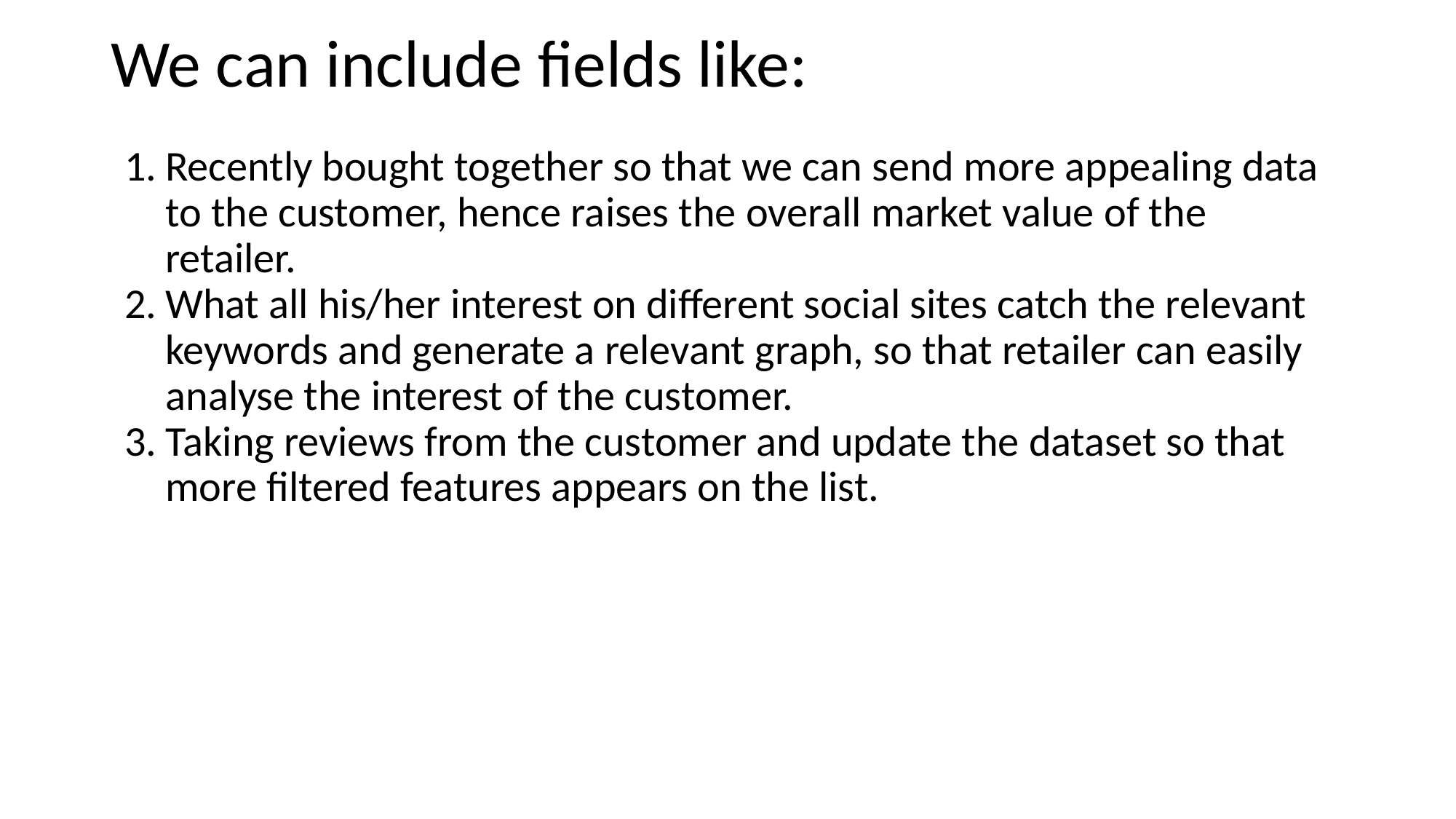

# We can include fields like:
Recently bought together so that we can send more appealing data to the customer, hence raises the overall market value of the retailer.
What all his/her interest on different social sites catch the relevant keywords and generate a relevant graph, so that retailer can easily analyse the interest of the customer.
Taking reviews from the customer and update the dataset so that more filtered features appears on the list.